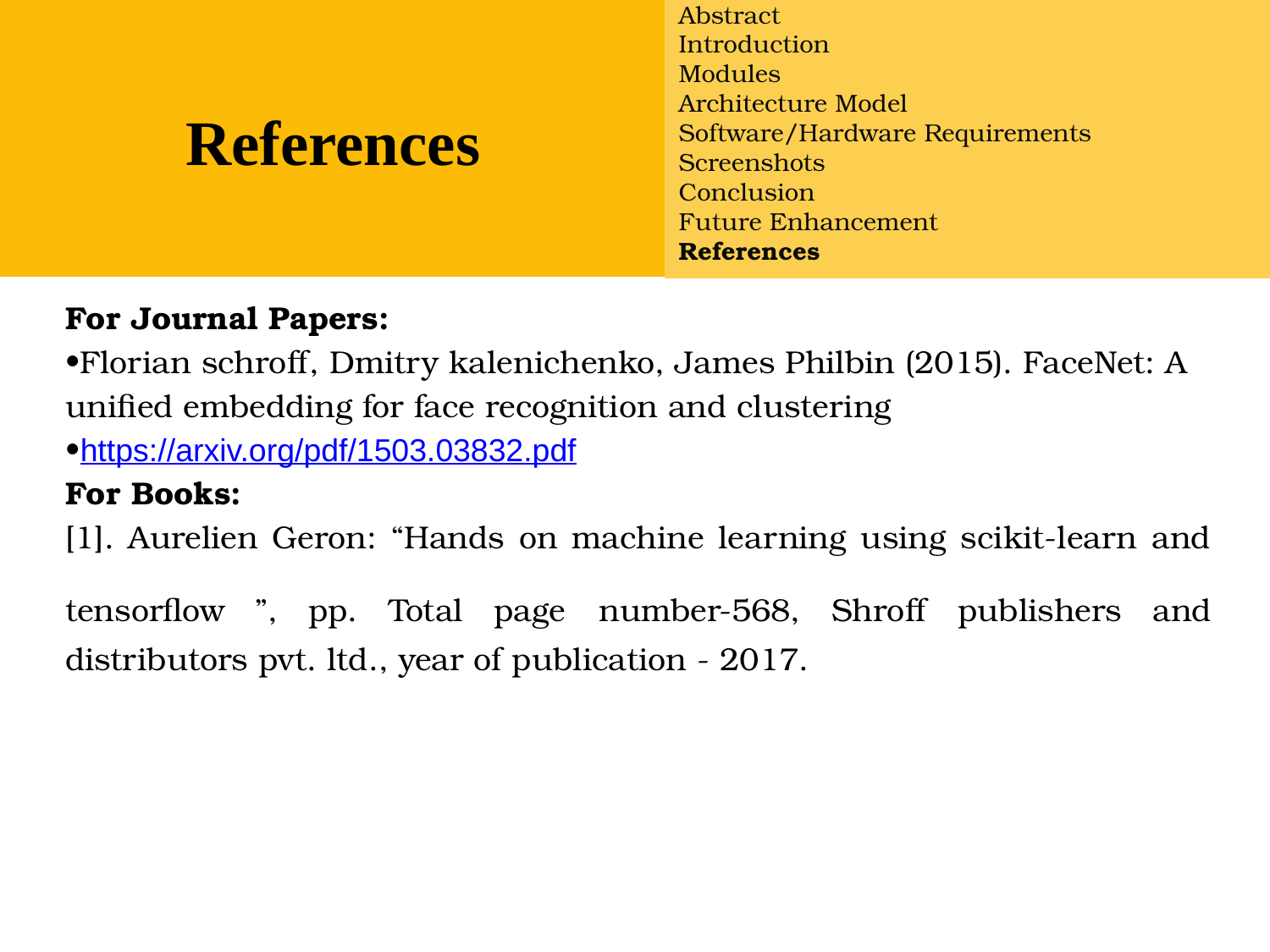

Introduction
Existing System
Proposed System
Software requirements
References
Abstract
Introduction
Modules
Architecture Model
Software/Hardware Requirements
Screenshots
Conclusion
Future Enhancement
References

References
For Journal Papers:
•Florian schroff, Dmitry kalenichenko, James Philbin (2015). FaceNet: A unified embedding for face recognition and clustering
•https://arxiv.org/pdf/1503.03832.pdf
For Books:
[1]. Aurelien Geron: “Hands on machine learning using scikit-learn and tensorflow ”, pp. Total page number-568, Shroff publishers and distributors pvt. ltd., year of publication - 2017.

2/1